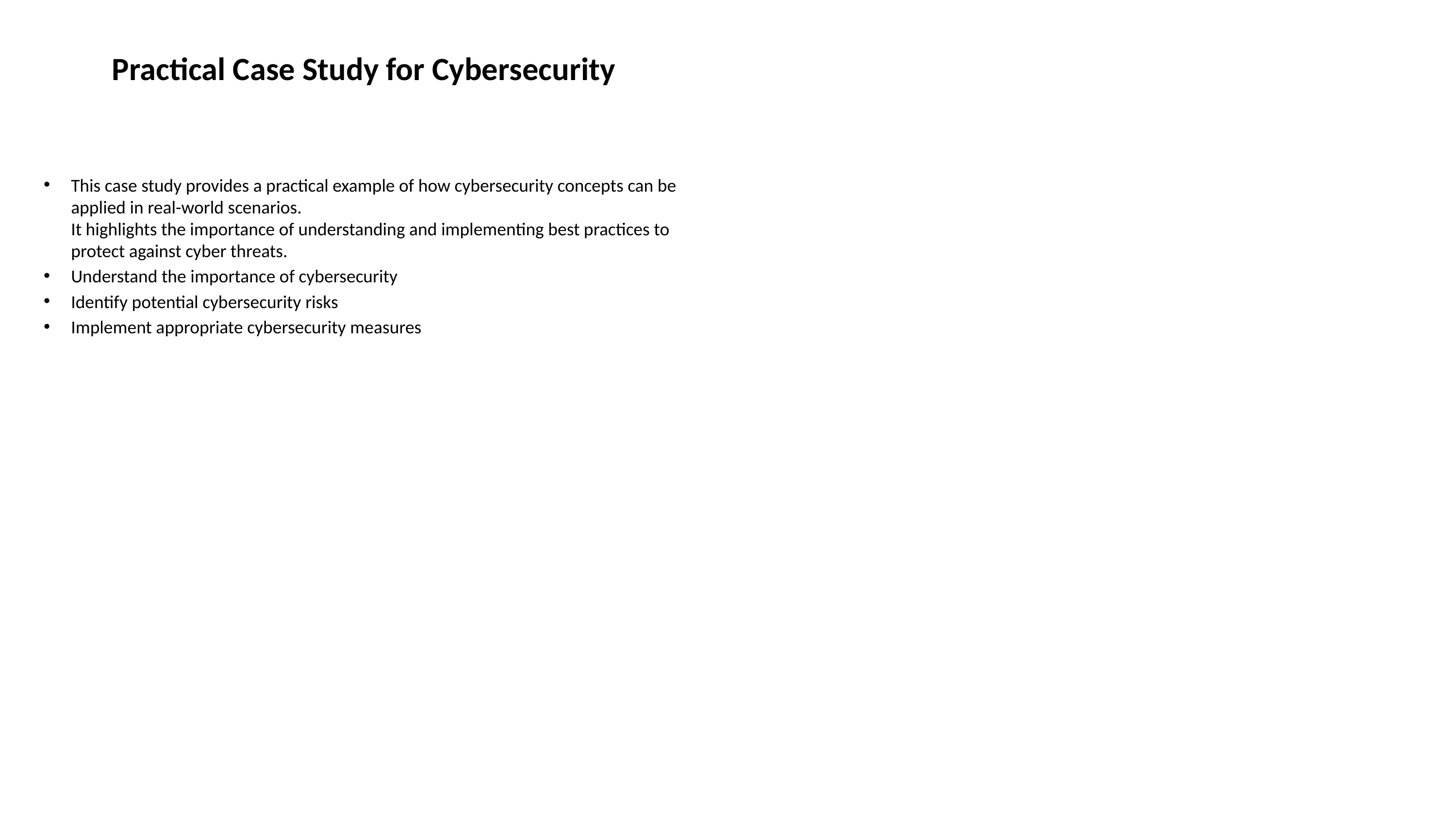

# Practical Case Study for Cybersecurity

This case study provides a practical example of how cybersecurity concepts can be applied in real-world scenarios.
It highlights the importance of understanding and implementing best practices to protect against cyber threats.
Understand the importance of cybersecurity
Identify potential cybersecurity risks
Implement appropriate cybersecurity measures